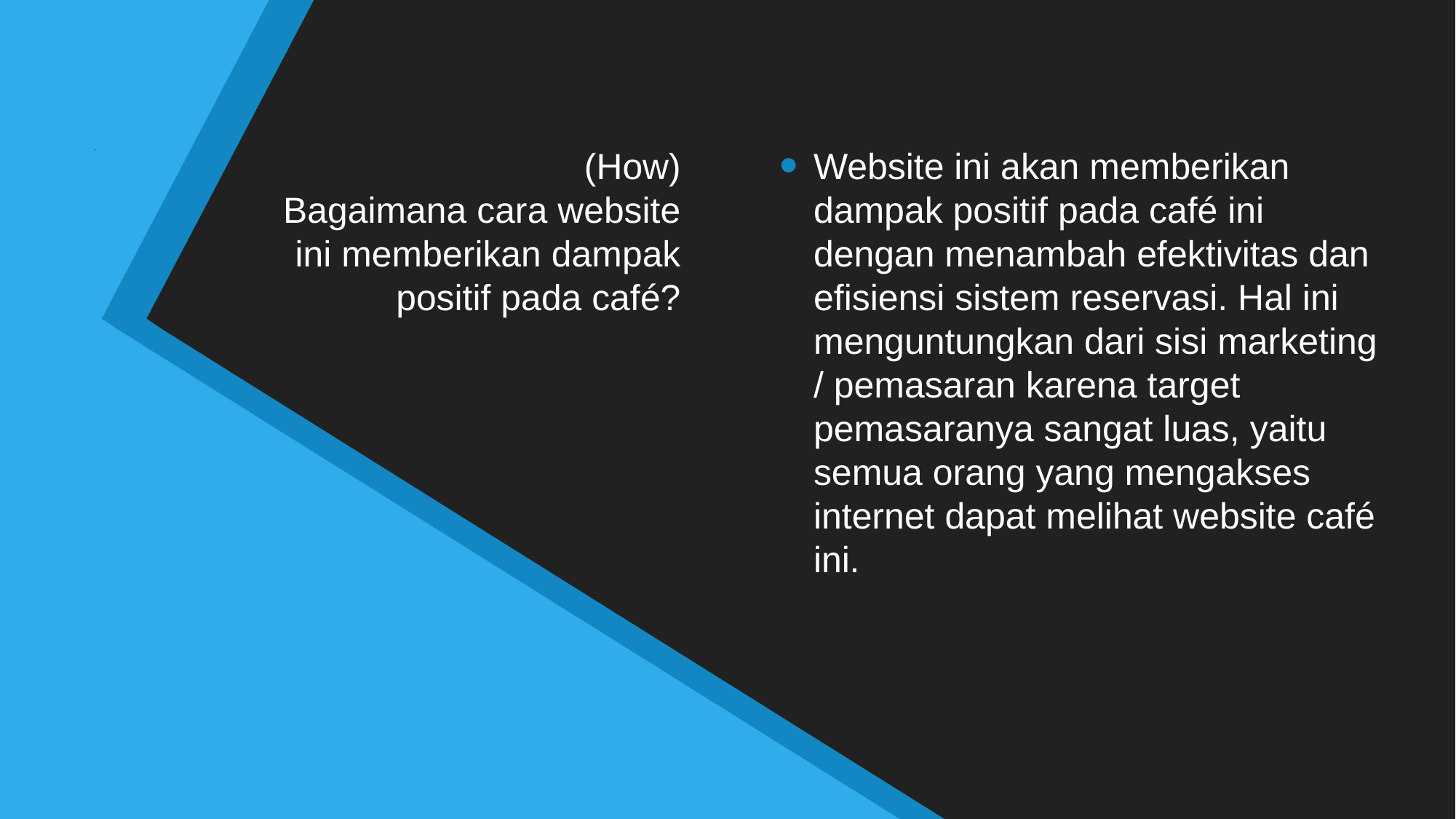

# (How) Bagaimana cara website ini memberikan dampak positif pada café?
Website ini akan memberikan dampak positif pada café ini dengan menambah efektivitas dan efisiensi sistem reservasi. Hal ini menguntungkan dari sisi marketing / pemasaran karena target pemasaranya sangat luas, yaitu semua orang yang mengakses internet dapat melihat website café ini.